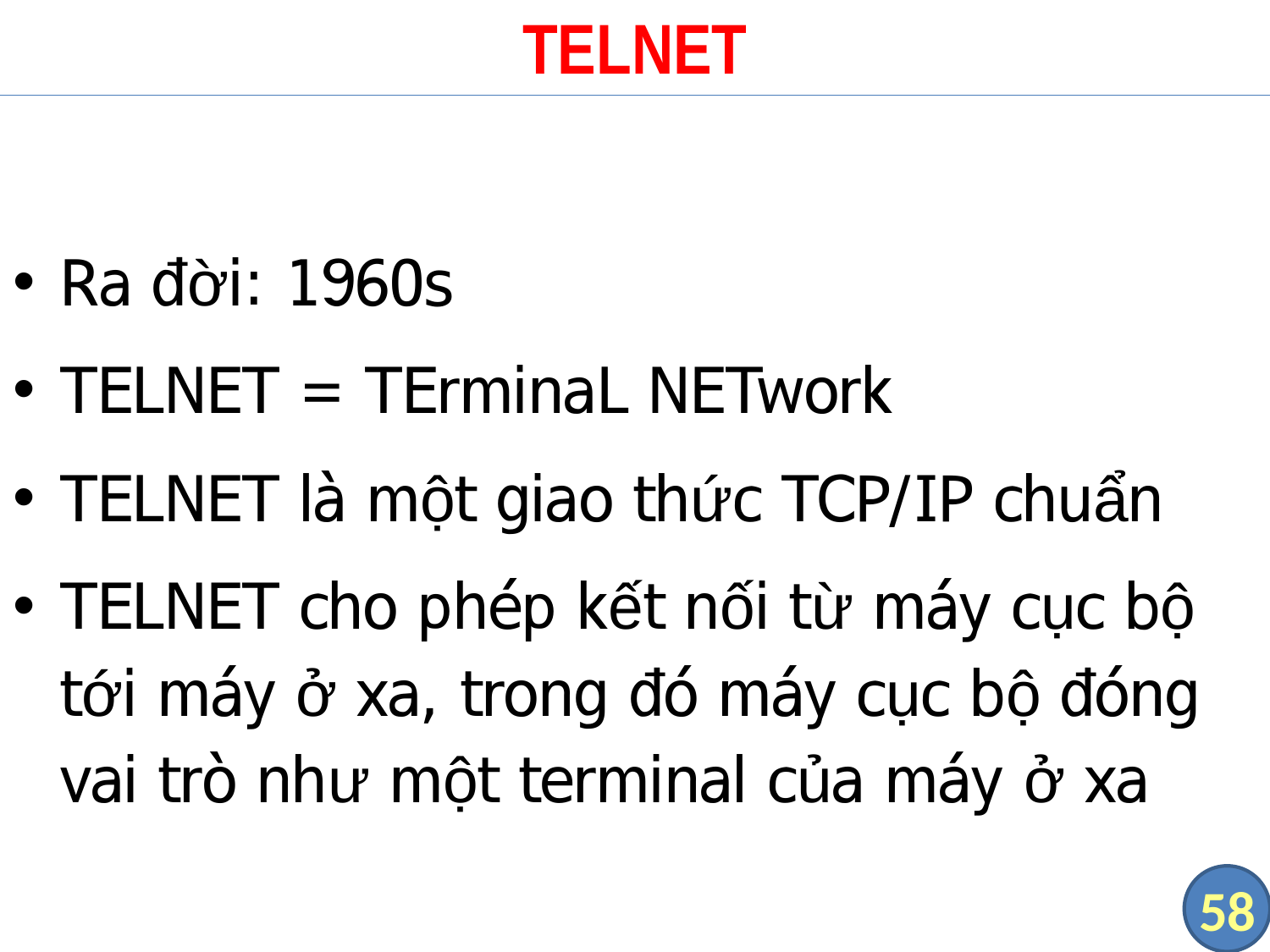

# TELNET
Ra đời: 1960s
TELNET = TErminaL NETwork
TELNET là một giao thức TCP/IP chuẩn
TELNET cho phép kết nối từ máy cục bộ tới máy ở xa, trong đó máy cục bộ đóng vai trò như một terminal của máy ở xa
58